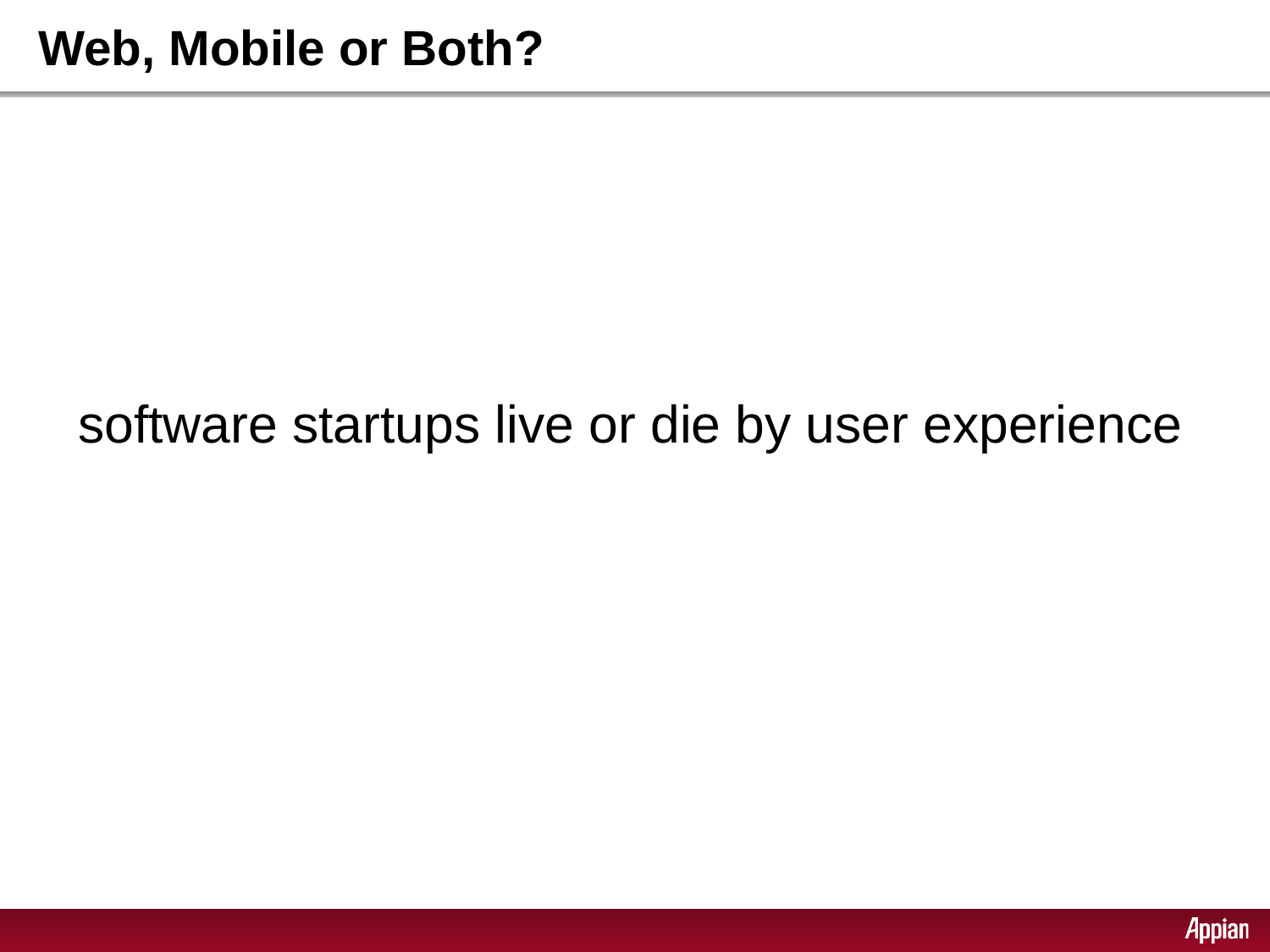

# Web, Mobile or Both?
software startups live or die by user experience